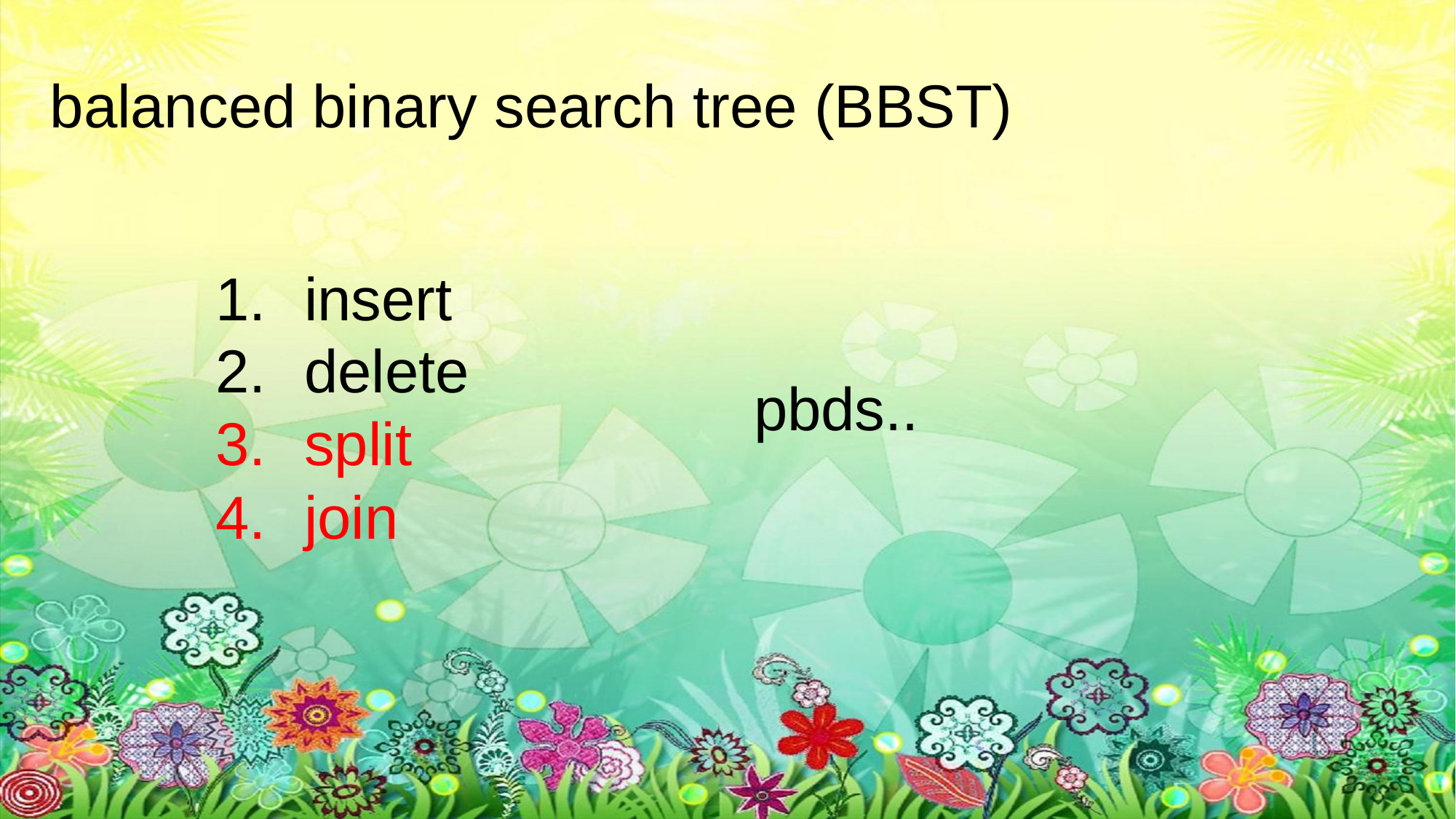

balanced binary search tree (BBST)

insert
delete
split
join
pbds..